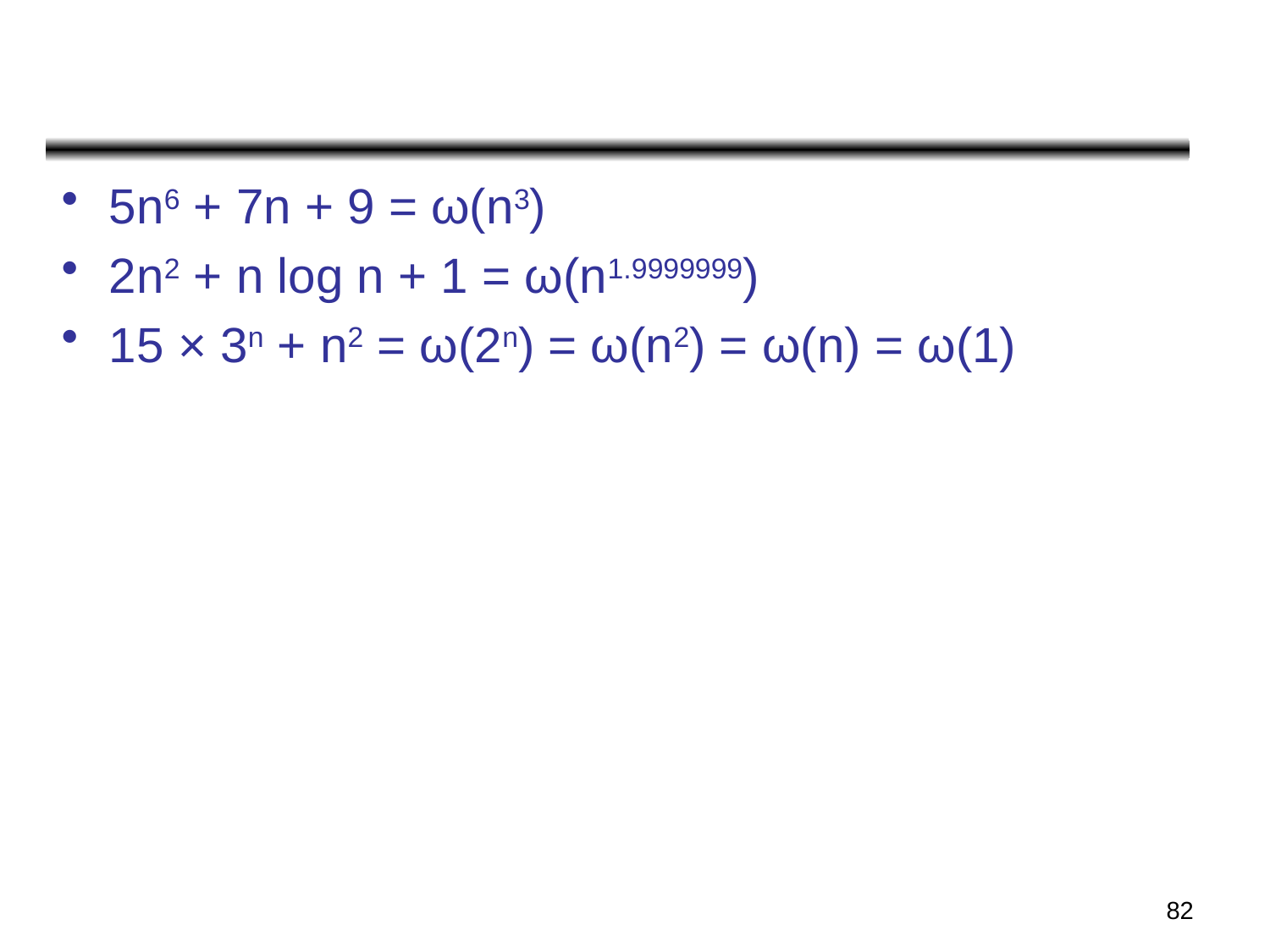

#
5n6 + 7n + 9 = ω(n3)
2n2 + n log n + 1 = ω(n1.9999999)
15 × 3n + n2 = ω(2n) = ω(n2) = ω(n) = ω(1)
82